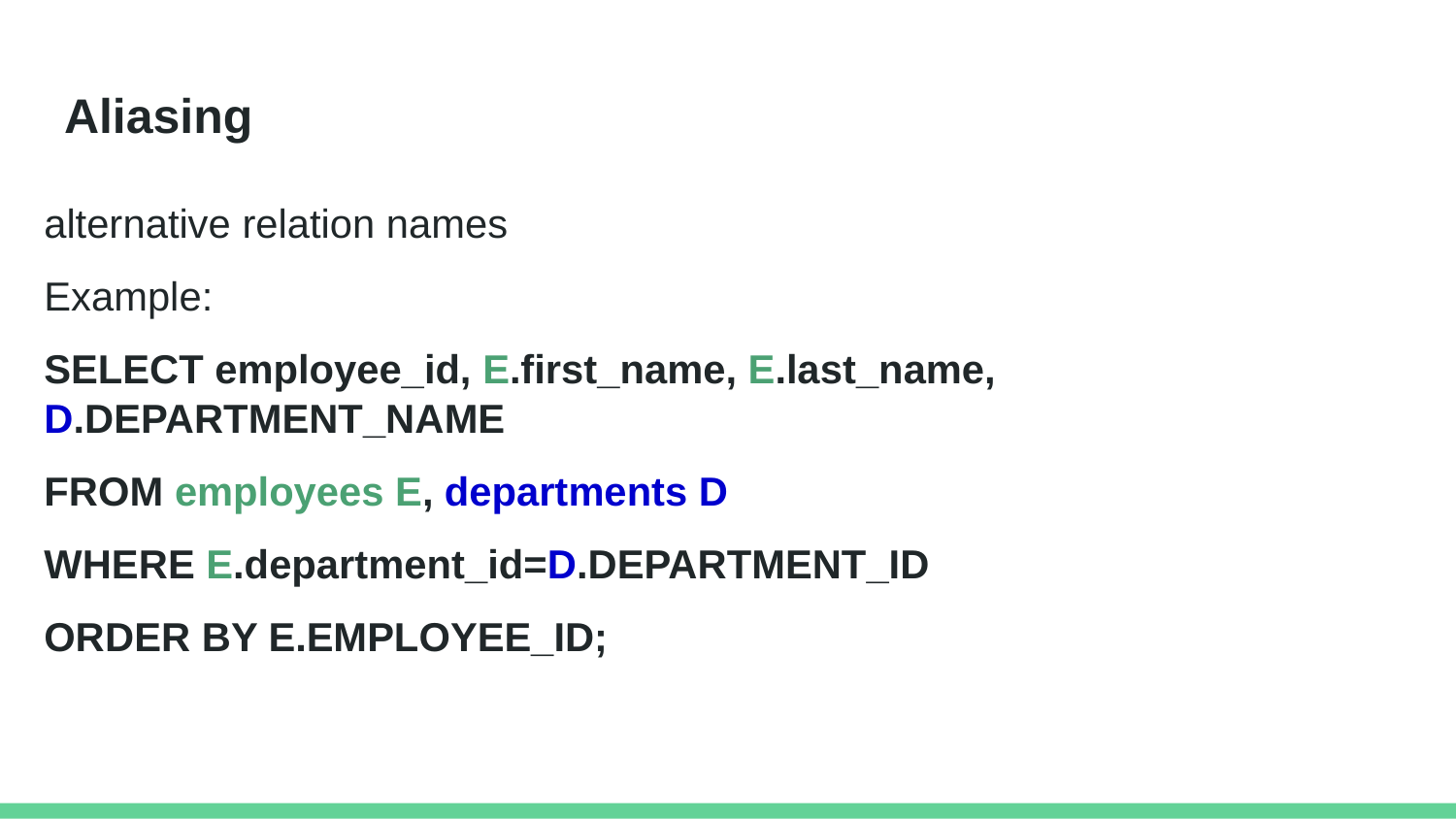

# Aliasing
alternative relation names
Example:
SELECT employee_id, E.first_name, E.last_name, D.DEPARTMENT_NAME
FROM employees E, departments D
WHERE E.department_id=D.DEPARTMENT_ID
ORDER BY E.EMPLOYEE_ID;